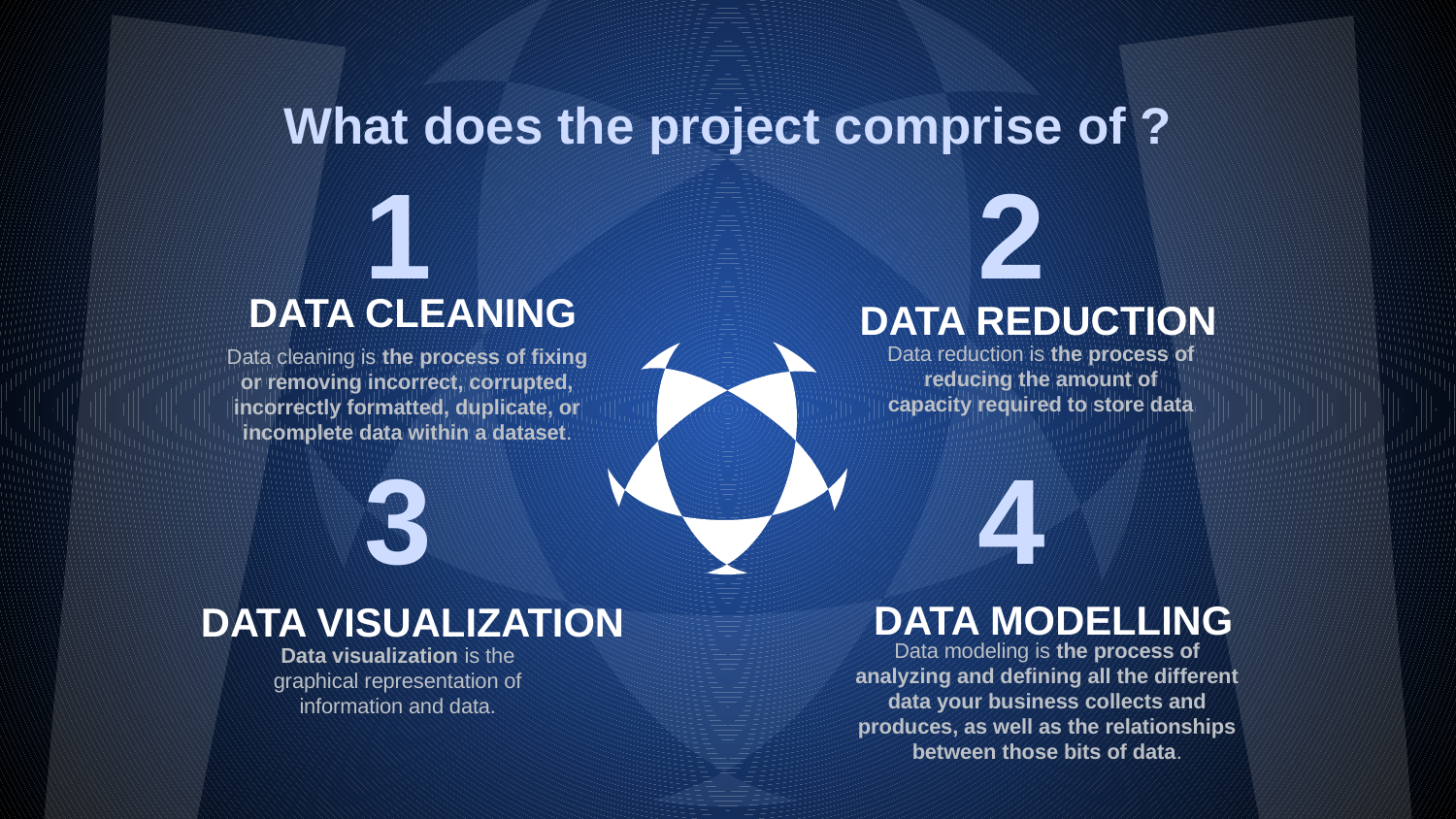

What does the project comprise of ?
# 1
2
DATA CLEANING

DATA REDUCTION

Data reduction is the process of reducing the amount of capacity required to store data

Data cleaning is the process of fixing or removing incorrect, corrupted, incorrectly formatted, duplicate, or incomplete data within a dataset.
3
4
DATA MODELLING
DATA VISUALIZATION

Data visualization is the graphical representation of information and data.
Data modeling is the process of analyzing and defining all the different data your business collects and produces, as well as the relationships between those bits of data.